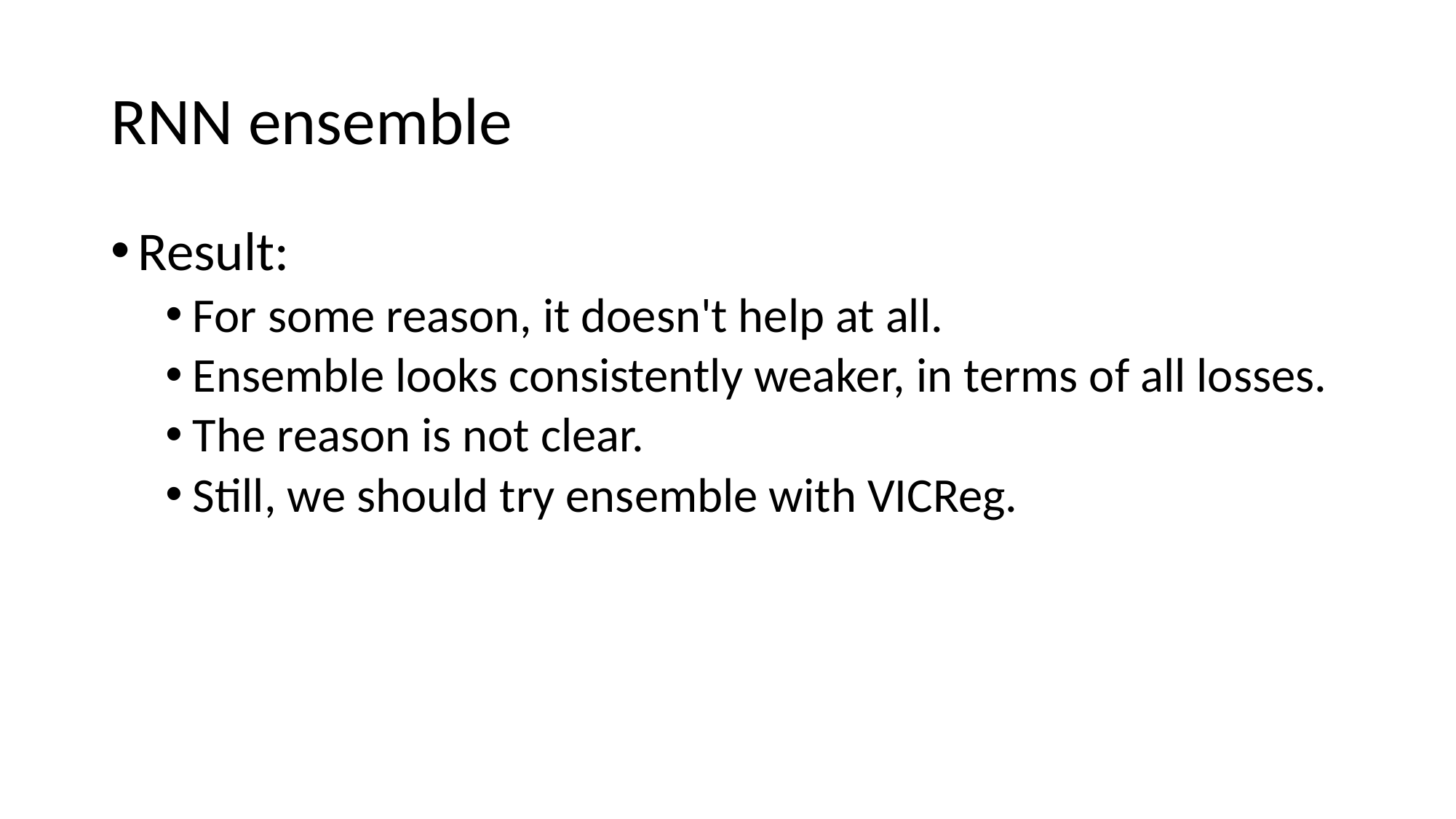

# RNN ensemble
Result:
For some reason, it doesn't help at all.
Ensemble looks consistently weaker, in terms of all losses.
The reason is not clear.
Still, we should try ensemble with VICReg.